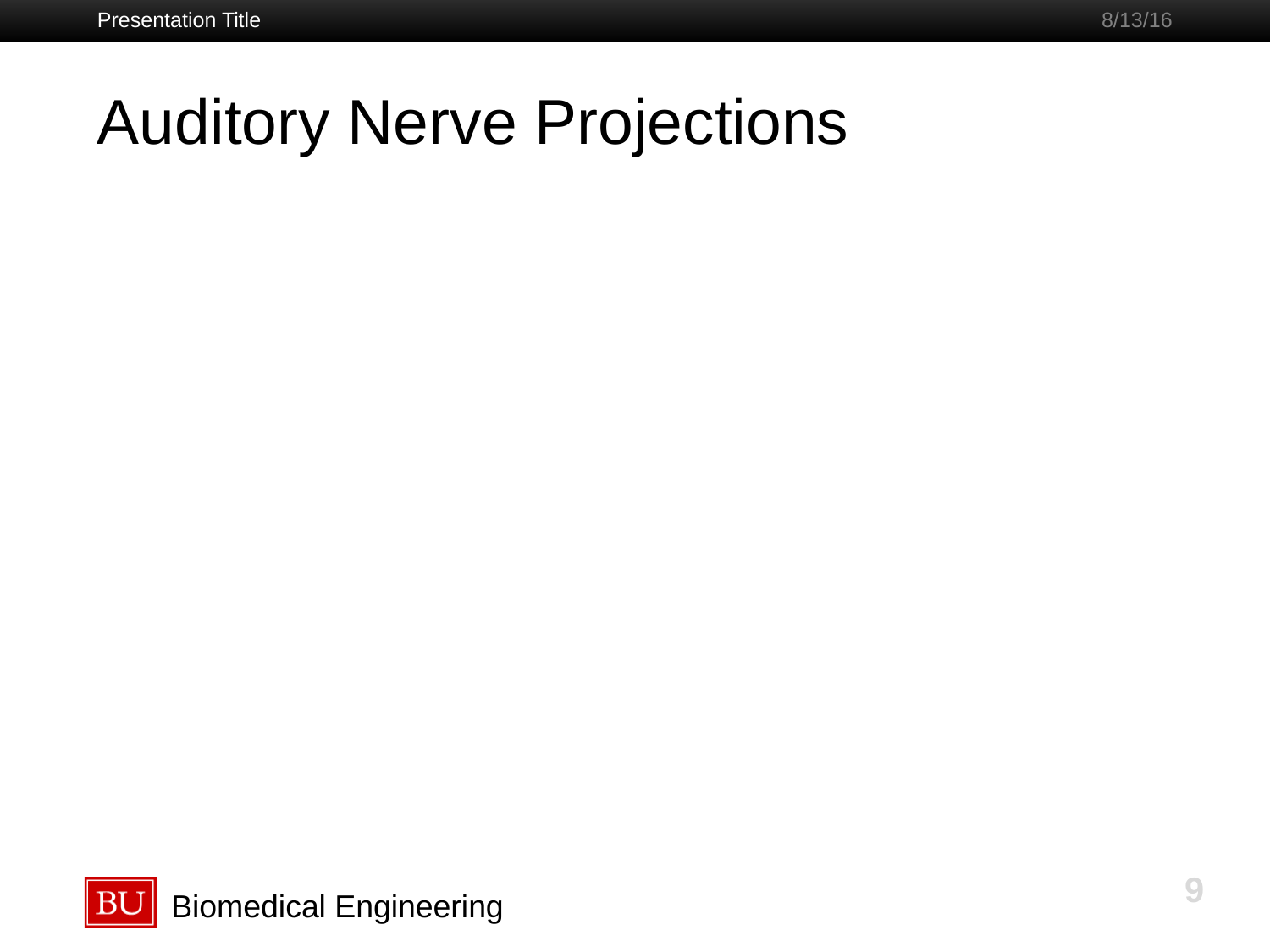

Presentation Title
8/13/16
# Auditory Nerve Projections

9